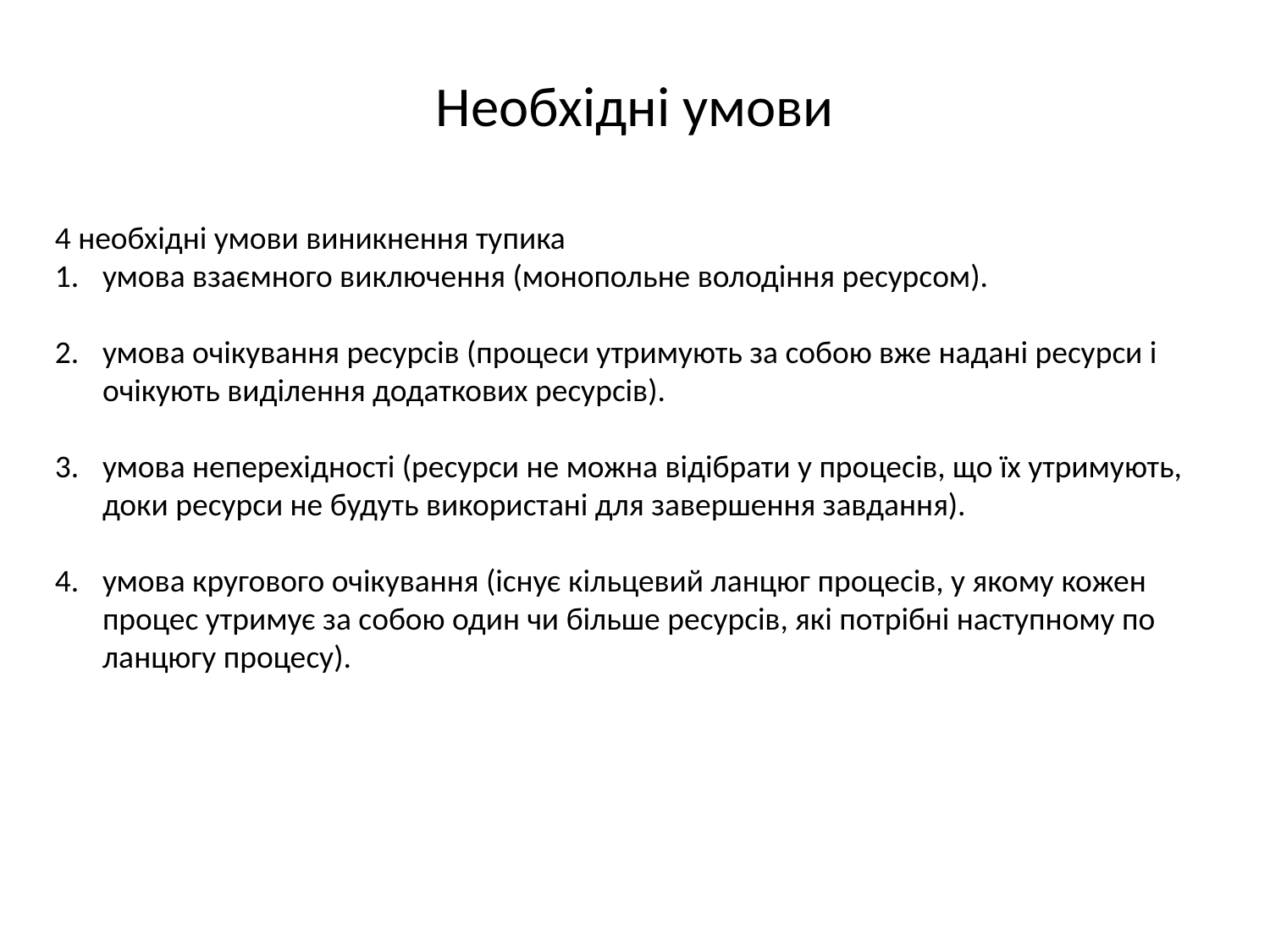

# Необхідні умови
4 необхідні умови виникнення тупика
умова взаємного виключення (монопольне володіння ресурсом).

умова очікування ресурсів (процеси утримують за собою вже надані ресурси і очікують виділення додаткових ресурсів).

умова неперехідності (ресурси не можна відібрати у процесів, що їх утримують, доки ресурси не будуть використані для завершення завдання).

умова кругового очікування (існує кільцевий ланцюг процесів, у якому кожен процес утримує за собою один чи більше ресурсів, які потрібні наступному по ланцюгу процесу).